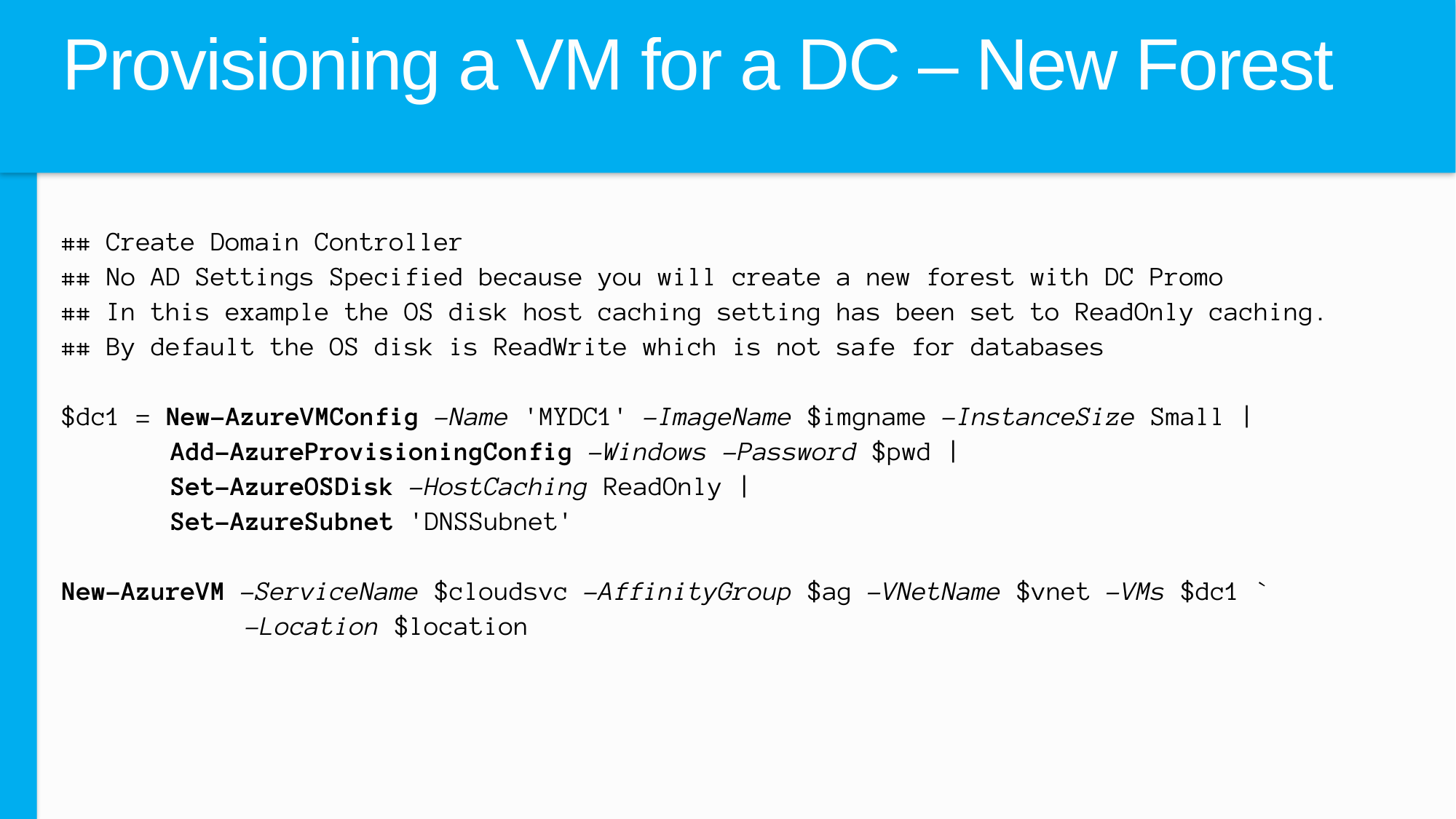

# Provisioning a VM for a DC – New Forest
## Create Domain Controller
## No AD Settings Specified because you will create a new forest with DC Promo
## In this example the OS disk host caching setting has been set to ReadOnly caching.
## By default the OS disk is ReadWrite which is not safe for databases

$dc1 = New-AzureVMConfig -Name 'MYDC1' -ImageName $imgname -InstanceSize Small |
	Add-AzureProvisioningConfig -Windows -Password $pwd |
	Set-AzureOSDisk -HostCaching ReadOnly |
	Set-AzureSubnet 'DNSSubnet'

New-AzureVM -ServiceName $cloudsvc -AffinityGroup $ag -VNetName $vnet -VMs $dc1 `
	     –Location $location